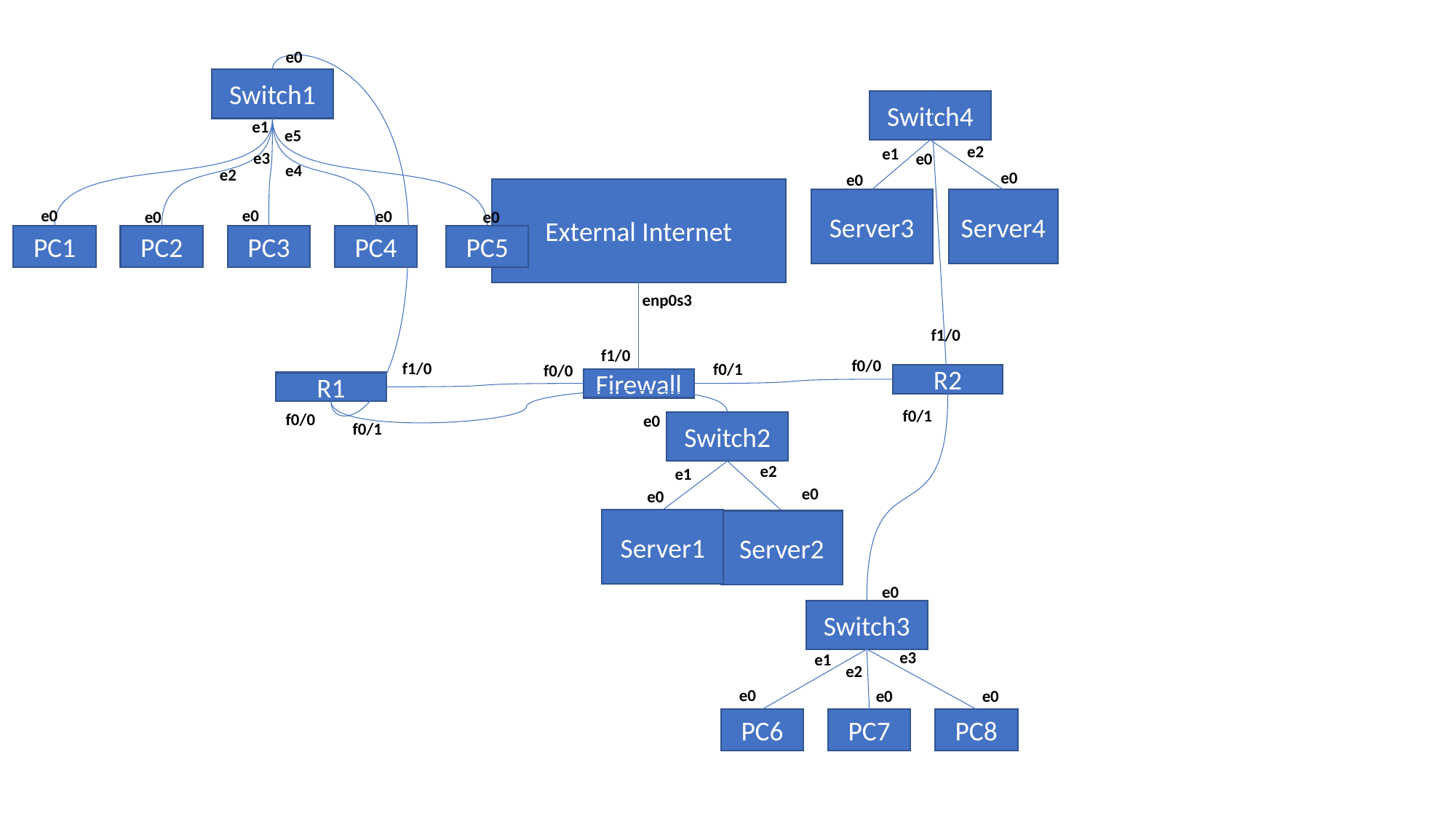

e0
Switch1
Switch4
e1
e5
e2
e1
e3
e0
e4
e2
e0
e0
External Internet
Server4
Server3
e0
e0
e0
e0
e0
PC1
PC2
PC3
PC4
PC5
enp0s3
f1/0
f1/0
f0/0
f1/0
f0/1
f0/0
R2
Firewall
R1
f0/1
f0/0
e0
Switch2
f0/1
e2
e1
e0
e0
Server1
Server2
e0
Switch3
e3
e1
e2
e0
e0
e0
PC6
PC7
PC8